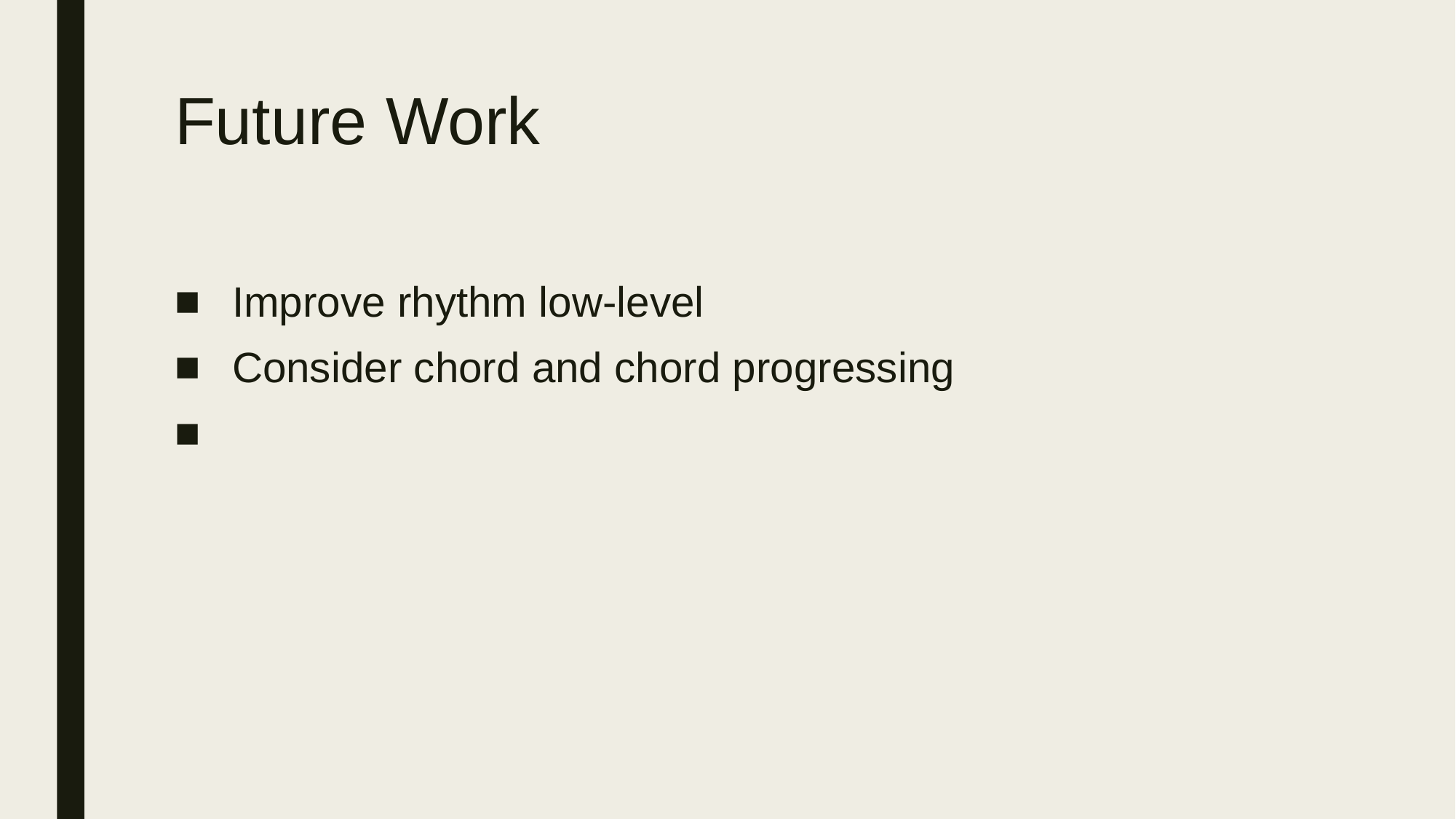

# Future Work
 Improve rhythm low-level
 Consider chord and chord progressing